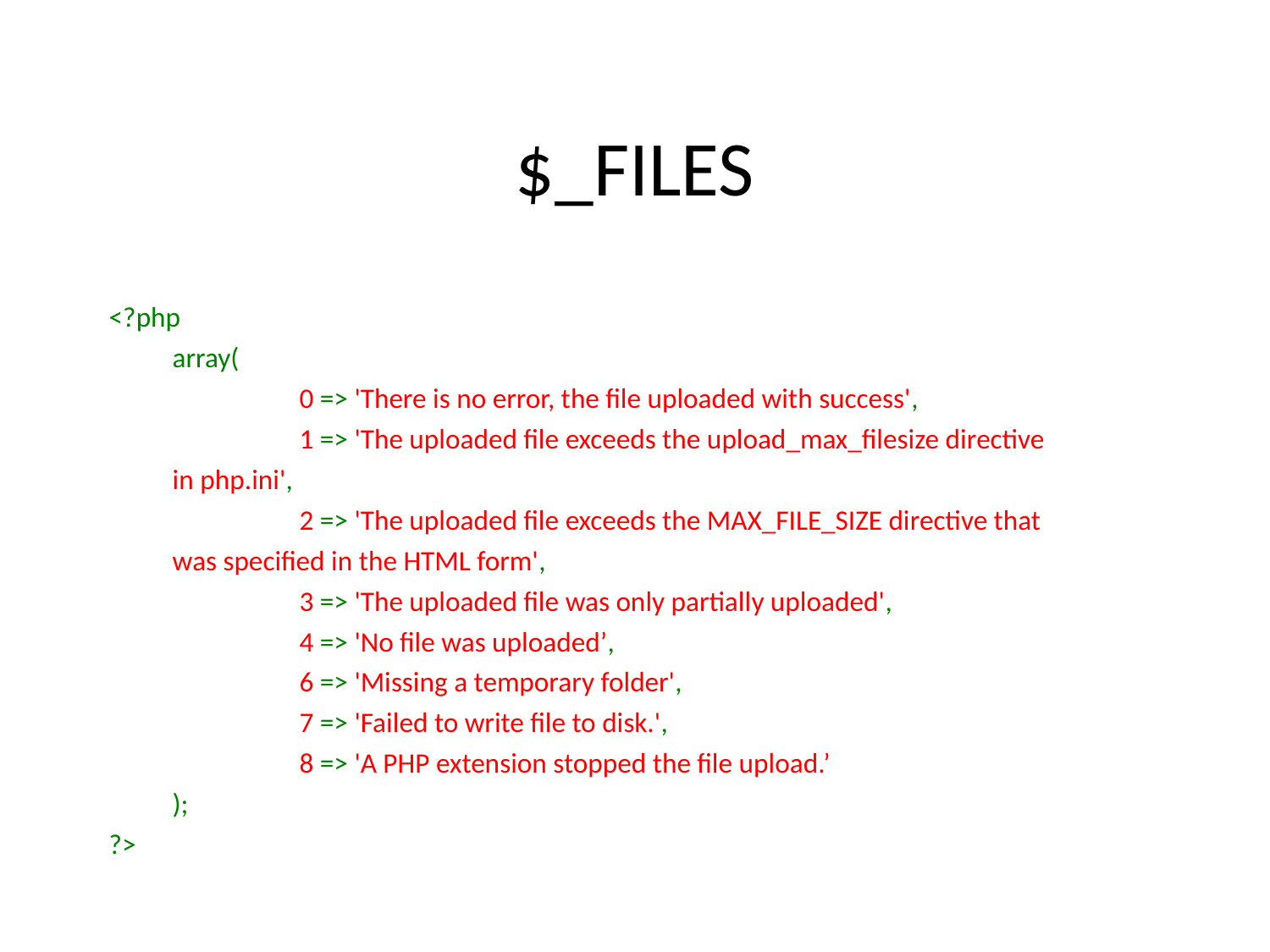

# $_FILES
<?php
array(
	0 => 'There is no error, the file uploaded with success',
	1 => 'The uploaded file exceeds the upload_max_filesize directive in php.ini',
	2 => 'The uploaded file exceeds the MAX_FILE_SIZE directive that was specified in the HTML form',
	3 => 'The uploaded file was only partially uploaded',
	4 => 'No file was uploaded’,
	6 => 'Missing a temporary folder',
	7 => 'Failed to write file to disk.',
	8 => 'A PHP extension stopped the file upload.’
);
?>